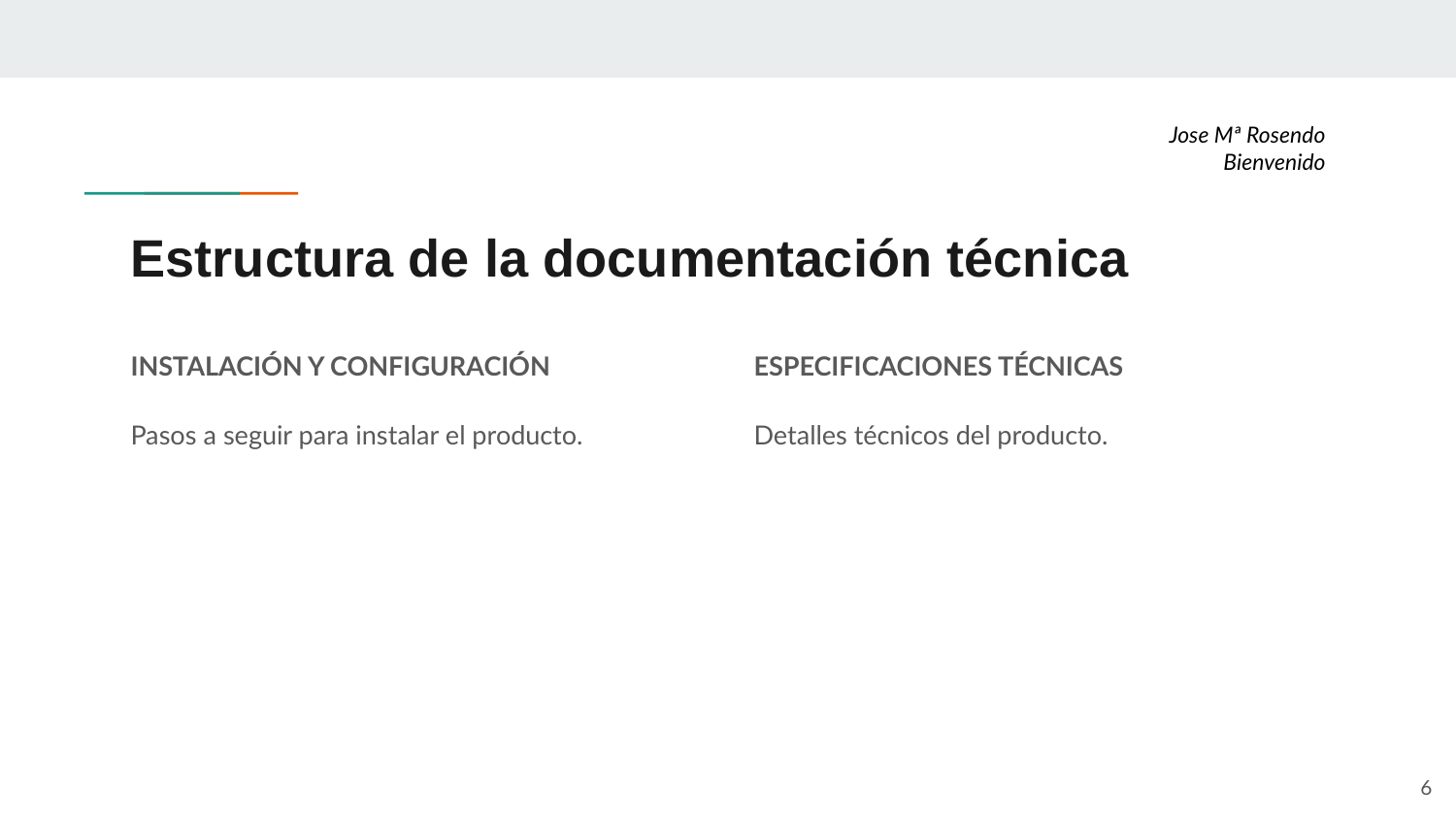

Jose Mª Rosendo Bienvenido
# Estructura de la documentación técnica
INSTALACIÓN Y CONFIGURACIÓN
Pasos a seguir para instalar el producto.
ESPECIFICACIONES TÉCNICAS
Detalles técnicos del producto.
6